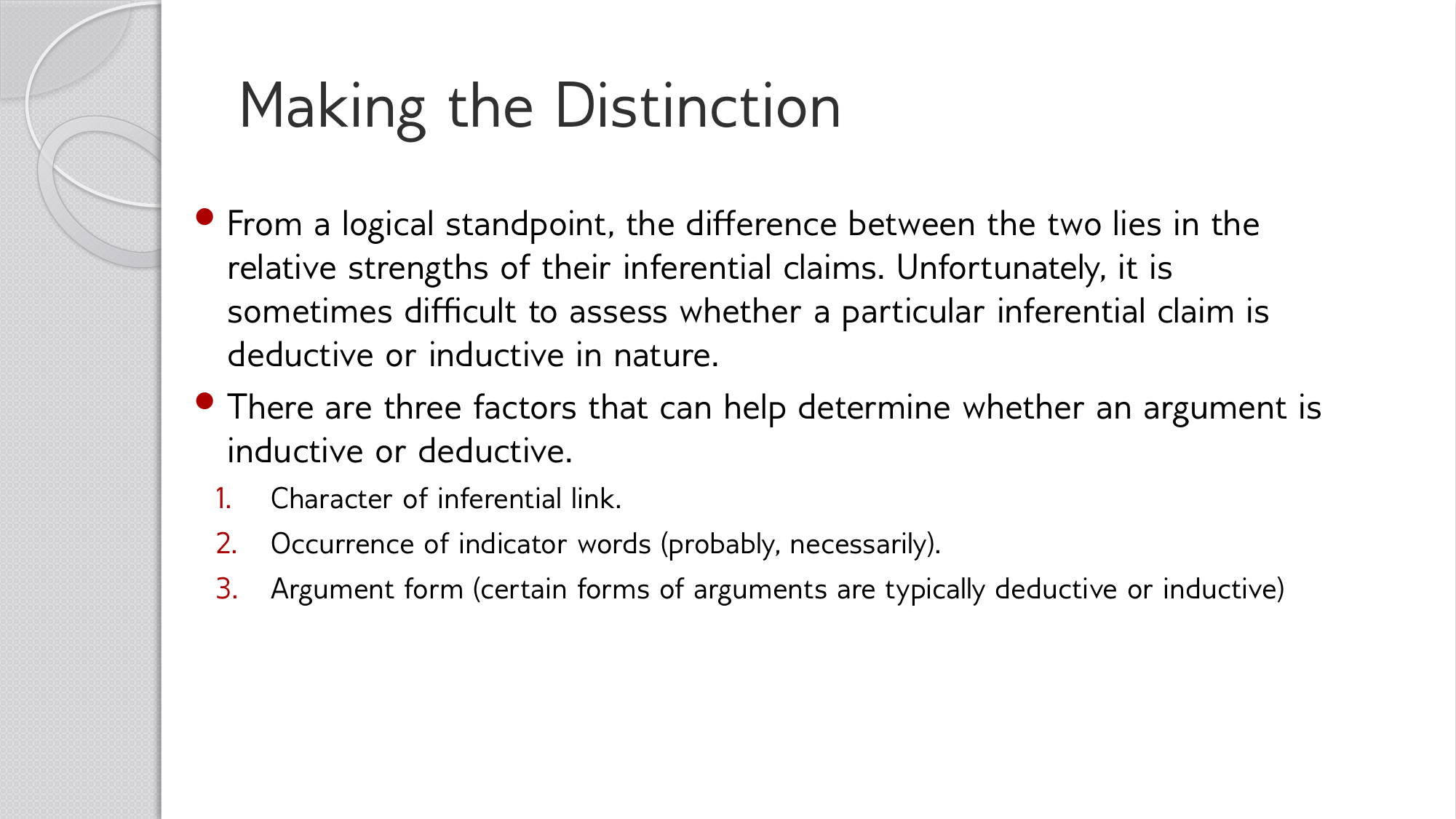

# Making the Distinction
From a logical standpoint, the difference between the two lies in the relative strengths of their inferential claims. Unfortunately, it is sometimes difficult to assess whether a particular inferential claim is deductive or inductive in nature.
There are three factors that can help determine whether an argument is inductive or deductive.
Character of inferential link.
Occurrence of indicator words (probably, necessarily).
Argument form (certain forms of arguments are typically deductive or inductive)